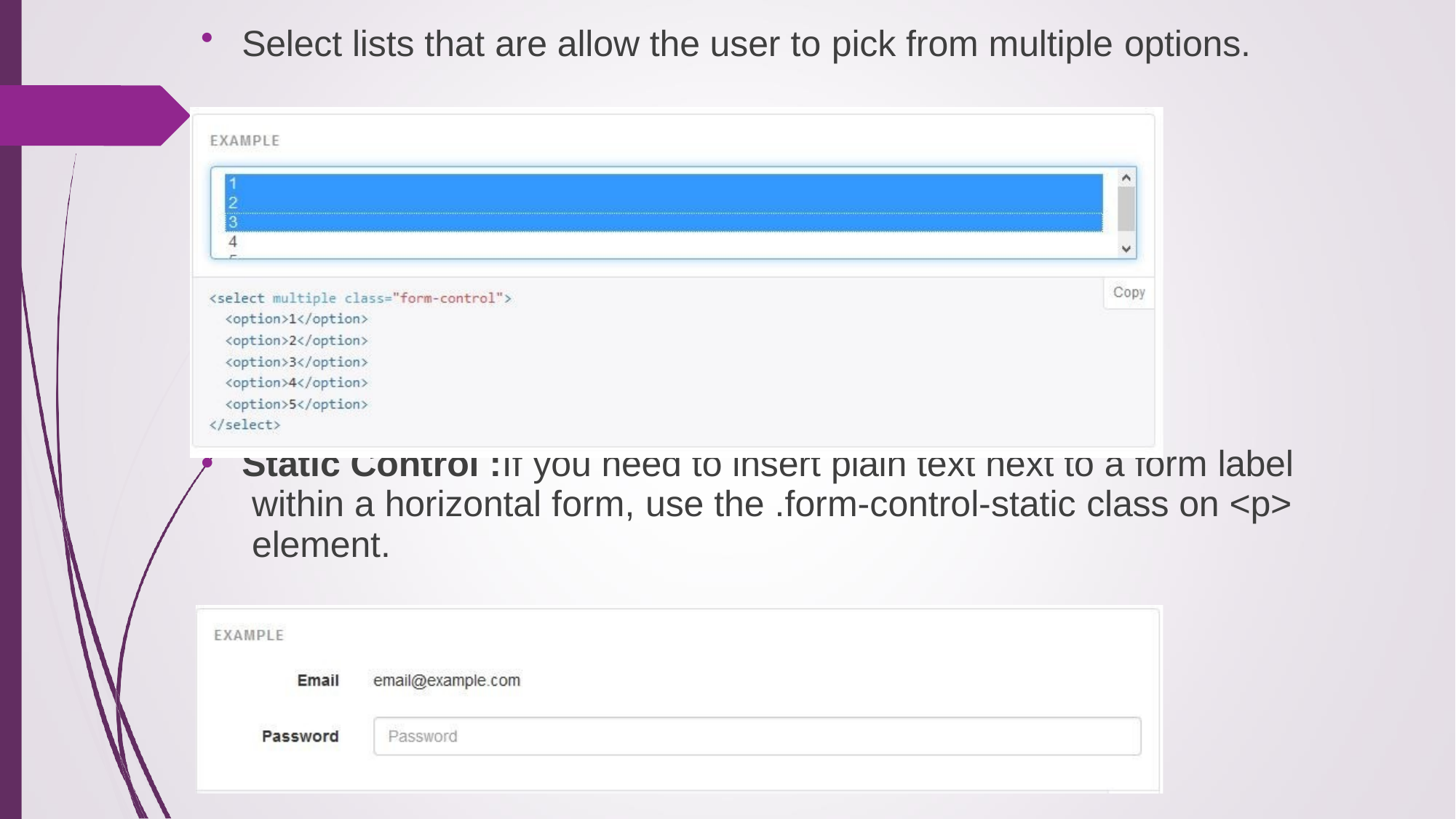

Select lists that are allow the user to pick from multiple options.

Static Control :If you need to insert plain text next to a form label  within a horizontal form, use the .form-control-static class on <p>  element.